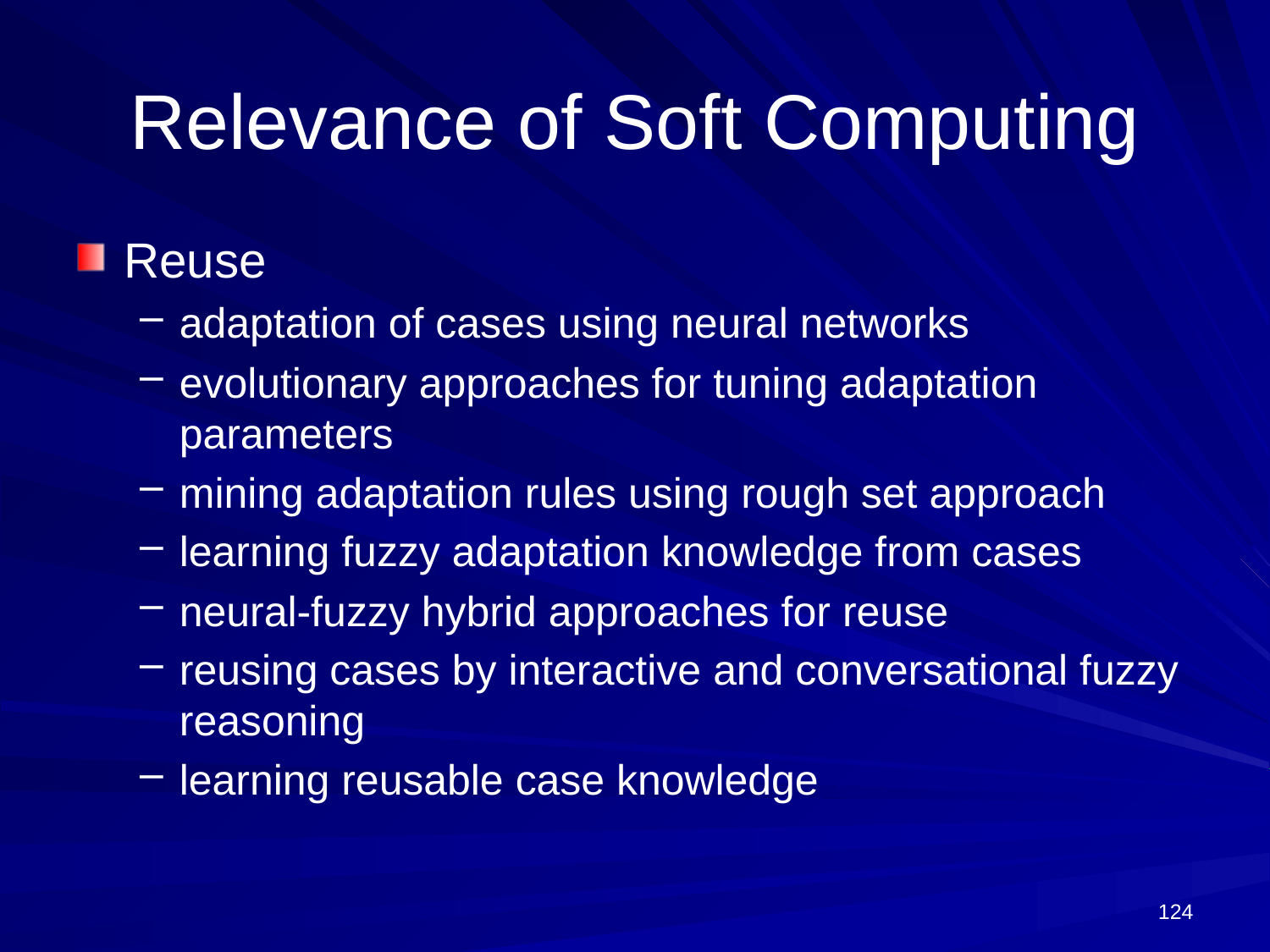

# Relevance of Soft Computing
Reuse
adaptation of cases using neural networks
evolutionary approaches for tuning adaptation parameters
mining adaptation rules using rough set approach
learning fuzzy adaptation knowledge from cases
neural-fuzzy hybrid approaches for reuse
reusing cases by interactive and conversational fuzzy reasoning
learning reusable case knowledge

124